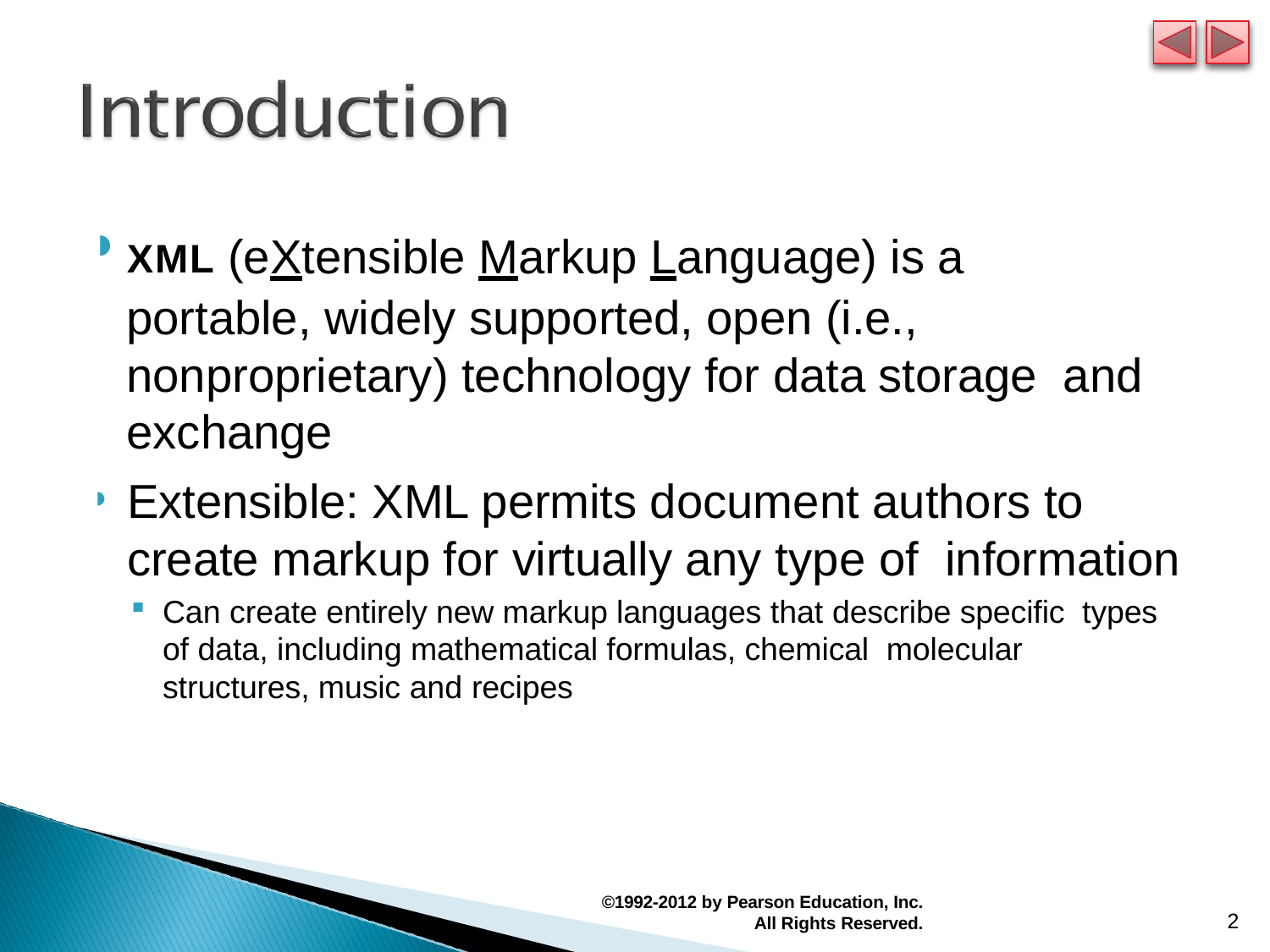

XML (eXtensible Markup Language) is a  portable, widely supported, open (i.e.,  nonproprietary) technology for data storage  and exchange
Extensible: XML permits document authors to  create markup for virtually any type of  information
Can create entirely new markup languages that describe specific  types of data, including mathematical formulas, chemical  molecular structures, music and recipes
©1992-2012 by Pearson Education, Inc.
All Rights Reserved.
2